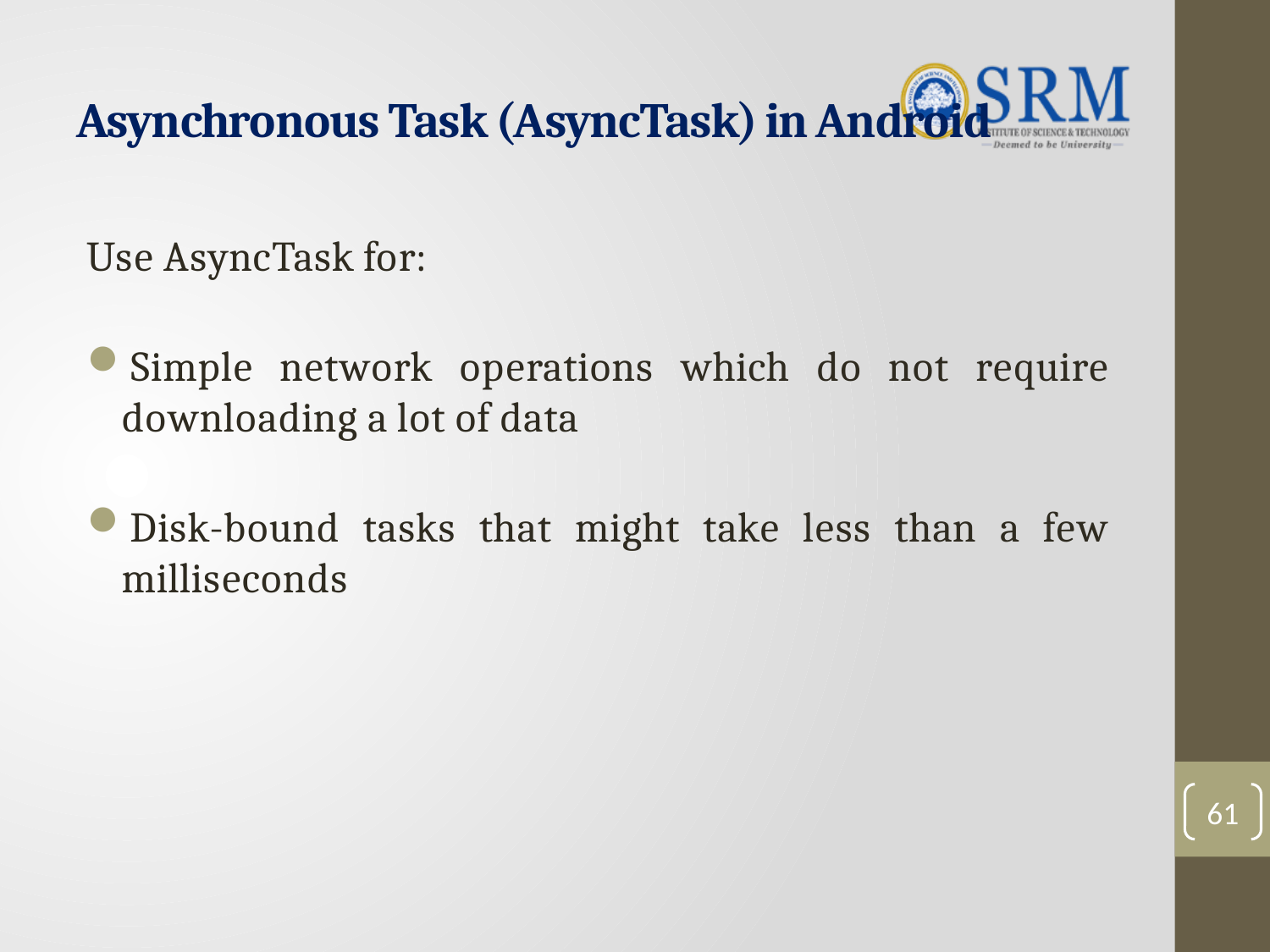

# Asynchronous Task (AsyncTask) in Android
Use AsyncTask for:

Simple network operations which do not require downloading a lot of data

Disk-bound tasks that might take less than a few milliseconds

61